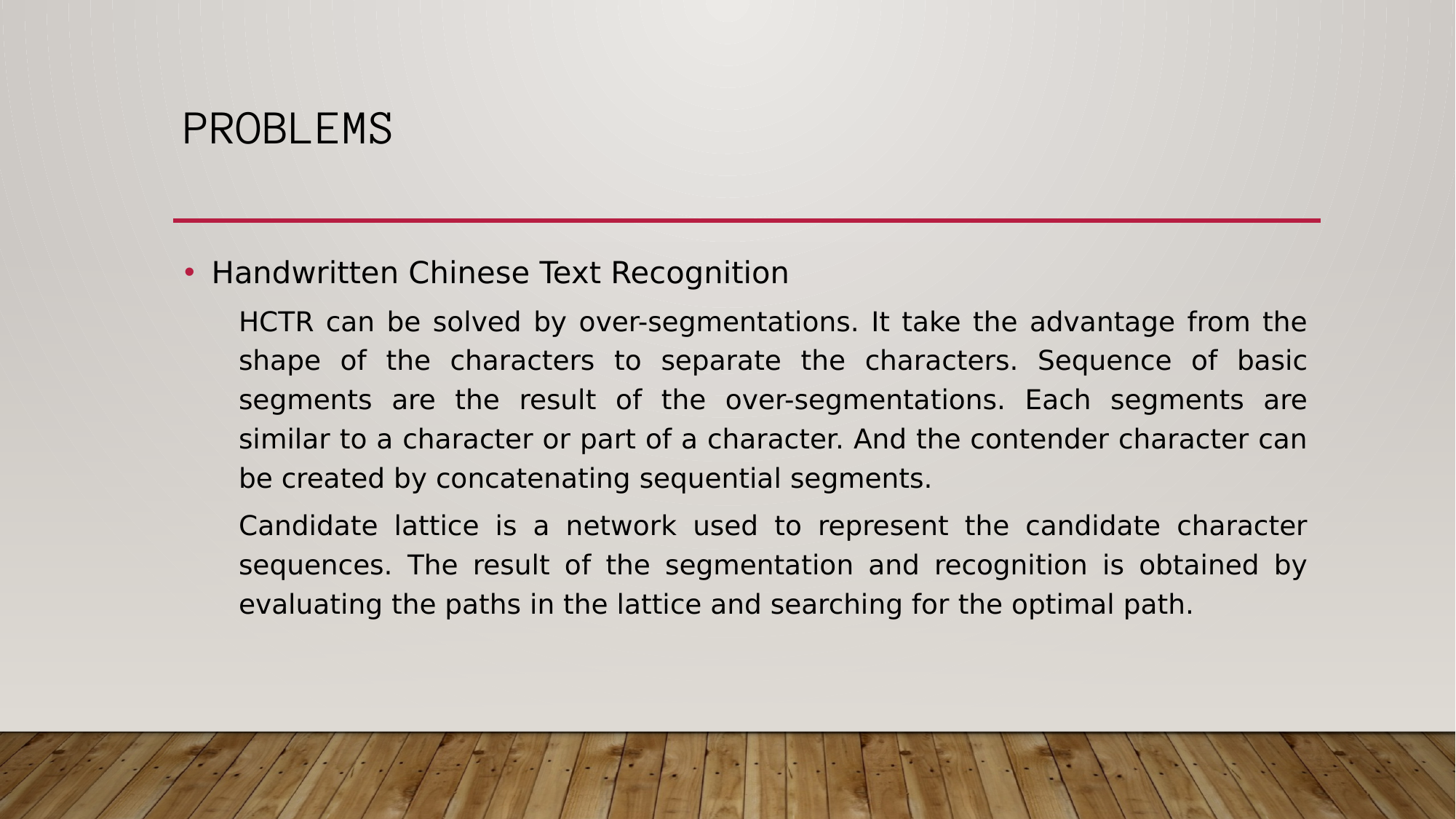

# Problems
Handwritten Chinese Text Recognition
HCTR can be solved by over-segmentations. It take the advantage from the shape of the characters to separate the characters. Sequence of basic segments are the result of the over-segmentations. Each segments are similar to a character or part of a character. And the contender character can be created by concatenating sequential segments.
Candidate lattice is a network used to represent the candidate character sequences. The result of the segmentation and recognition is obtained by evaluating the paths in the lattice and searching for the optimal path.